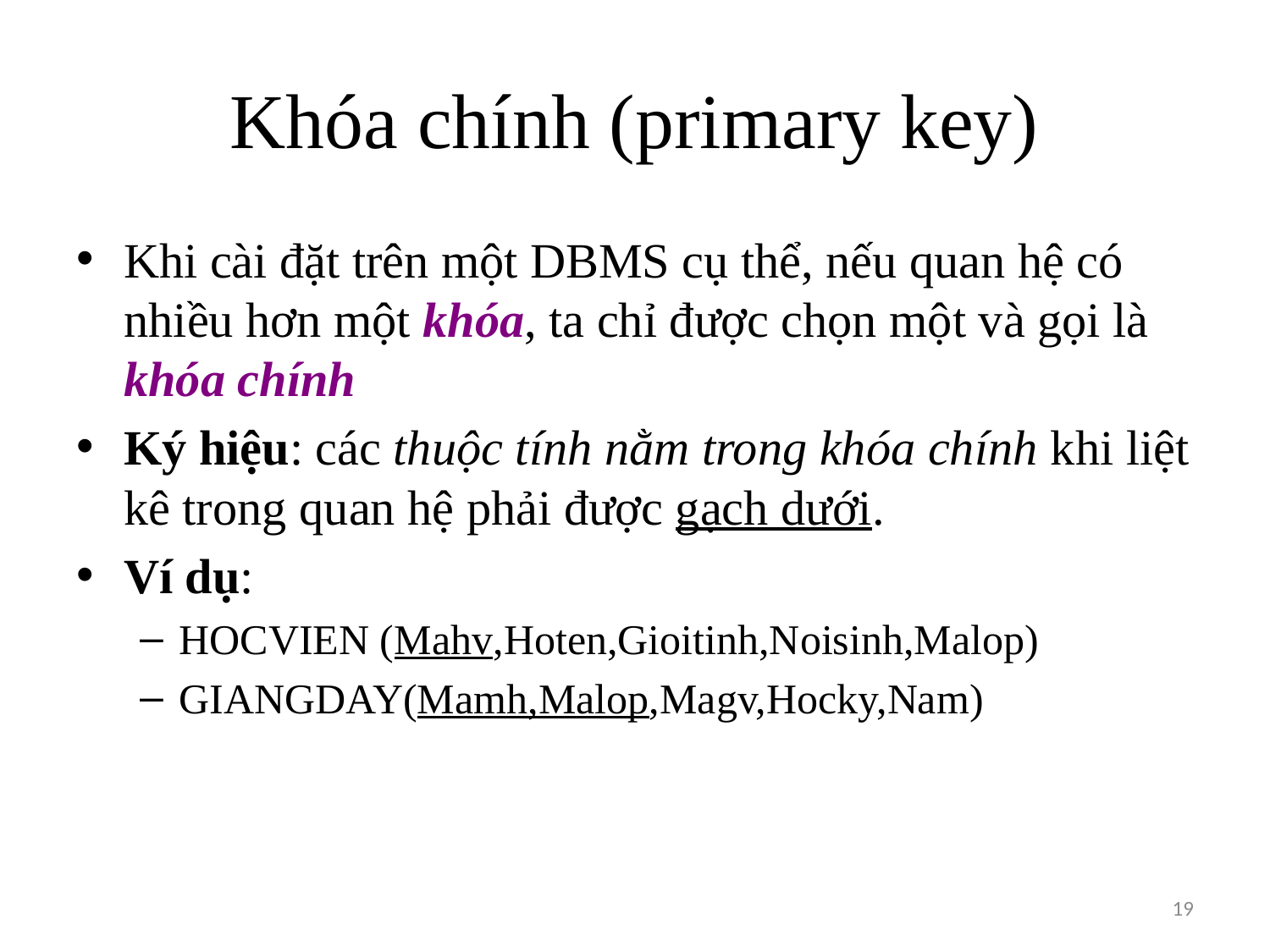

# Khóa chính (primary key)
Khi cài đặt trên một DBMS cụ thể, nếu quan hệ có nhiều hơn một khóa, ta chỉ được chọn một và gọi là khóa chính
Ký hiệu: các thuộc tính nằm trong khóa chính khi liệt kê trong quan hệ phải được gạch dưới.
Ví dụ:
HOCVIEN (Mahv,Hoten,Gioitinh,Noisinh,Malop)
GIANGDAY(Mamh,Malop,Magv,Hocky,Nam)

19